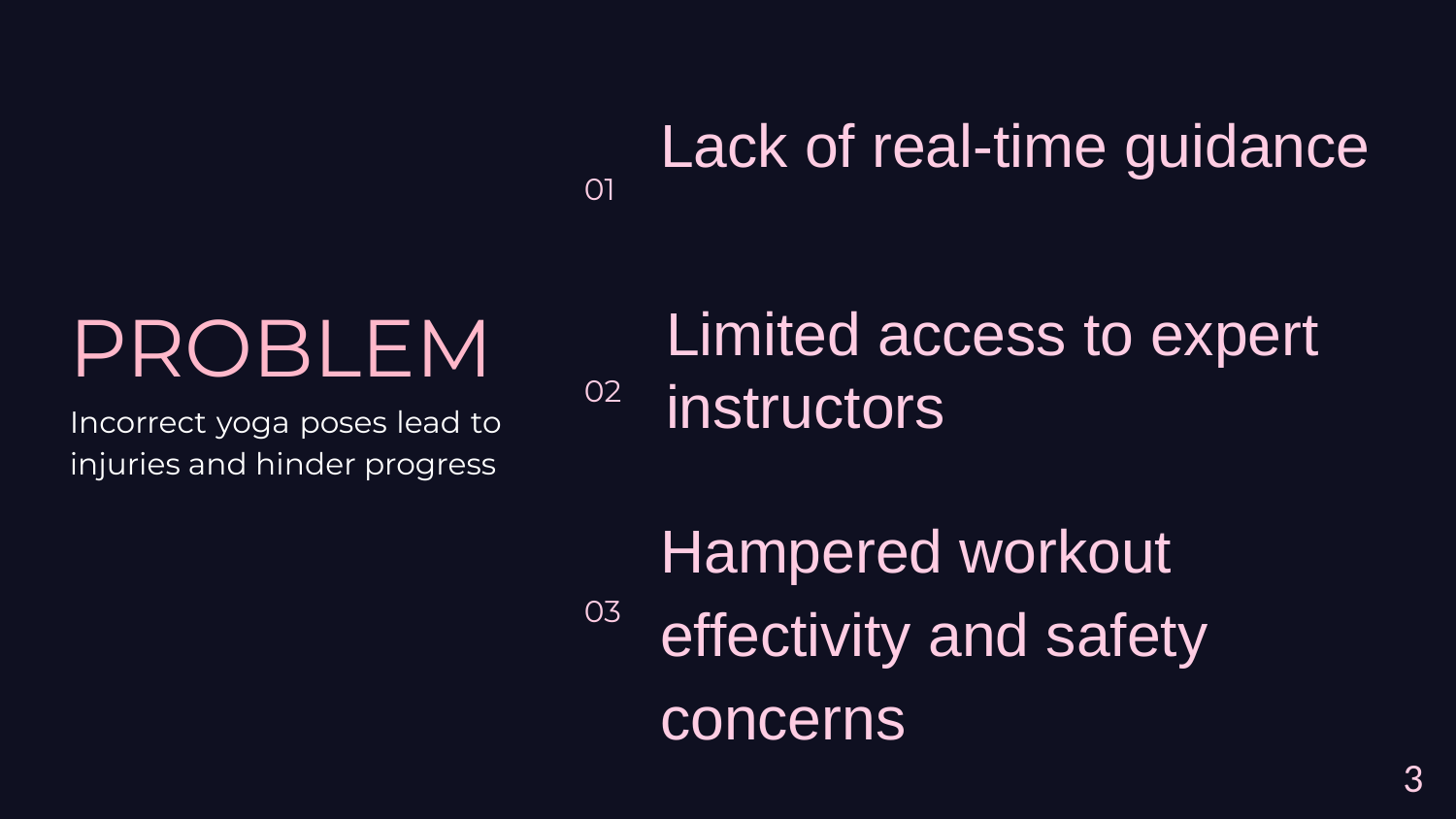

Lack of real-time guidance
01
PROBLEM
Incorrect yoga poses lead to injuries and hinder progress
Limited access to expert instructors

02
Hampered workout effectivity and safety concerns
03
3